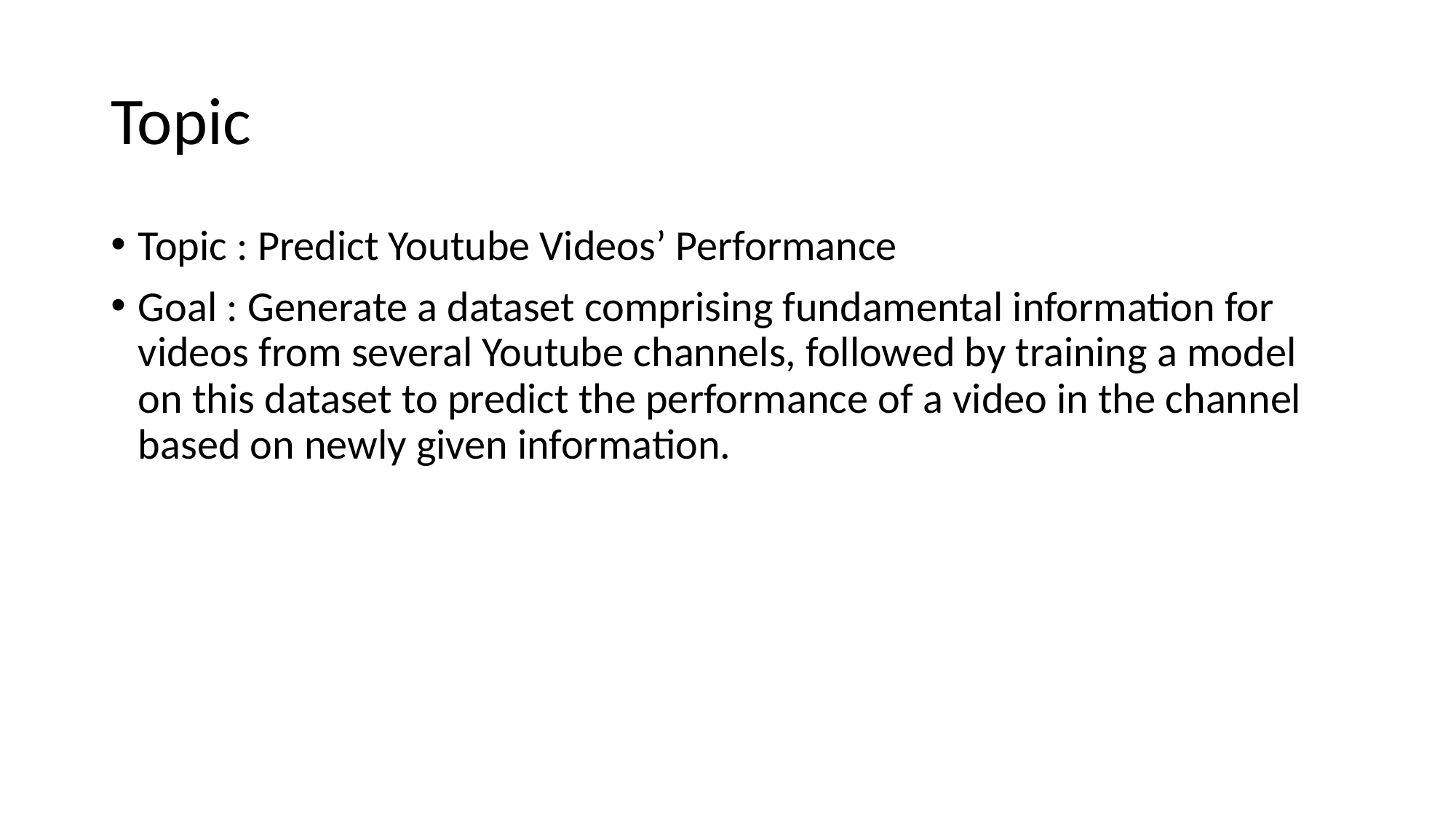

# Topic
Topic : Predict Youtube Videos’ Performance
Goal : Generate a dataset comprising fundamental information for videos from several Youtube channels, followed by training a model on this dataset to predict the performance of a video in the channel based on newly given information.